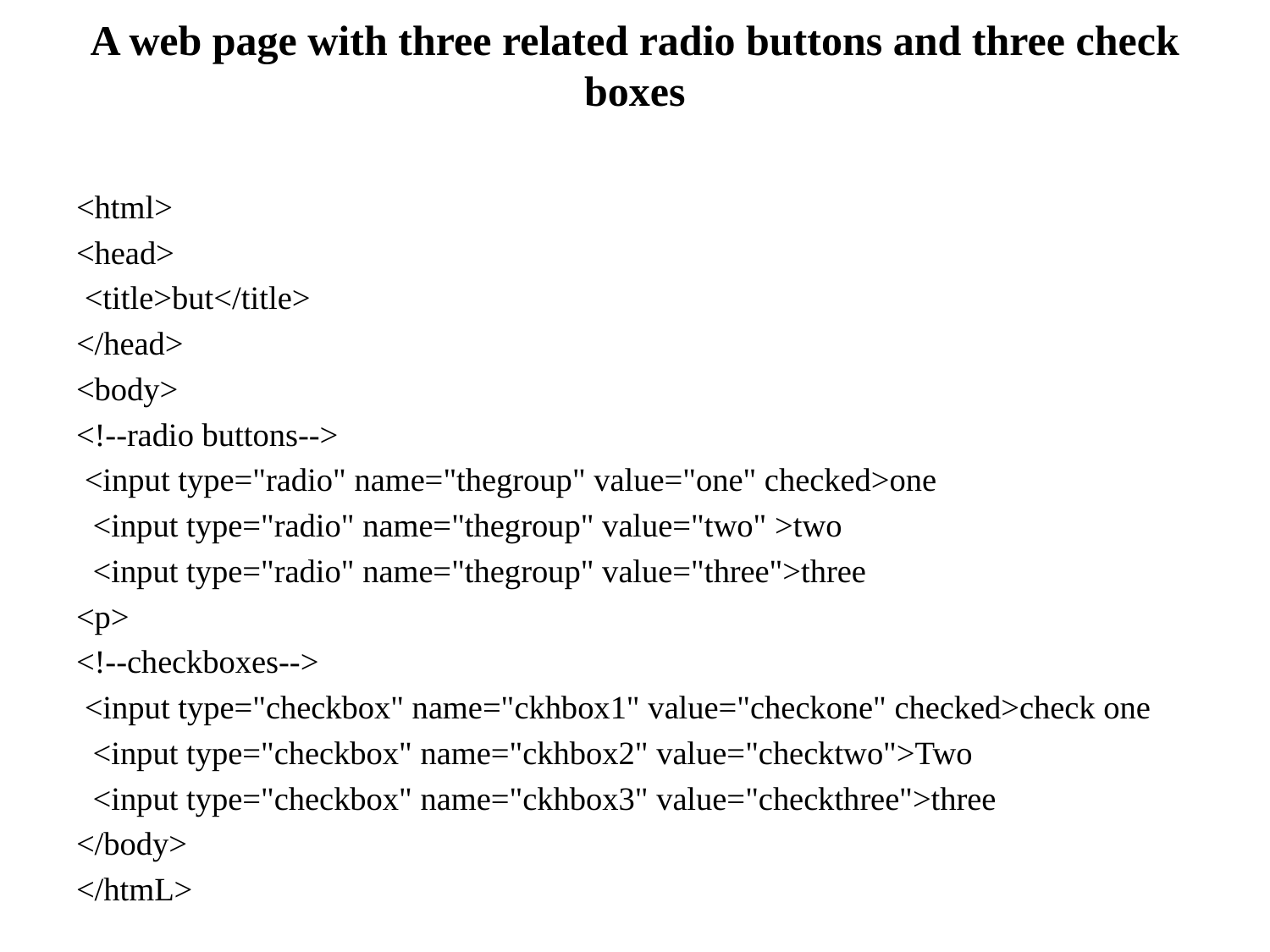

# A web page with three related radio buttons and three check boxes
<html>
<head>
 <title>but</title>
</head>
<body>
<!--radio buttons-->
 <input type="radio" name="thegroup" value="one" checked>one
  <input type="radio" name="thegroup" value="two" >two
  <input type="radio" name="thegroup" value="three">three
<p>
<!--checkboxes-->
 <input type="checkbox" name="ckhbox1" value="checkone" checked>check one
  <input type="checkbox" name="ckhbox2" value="checktwo">Two
  <input type="checkbox" name="ckhbox3" value="checkthree">three
</body>
</htmL>